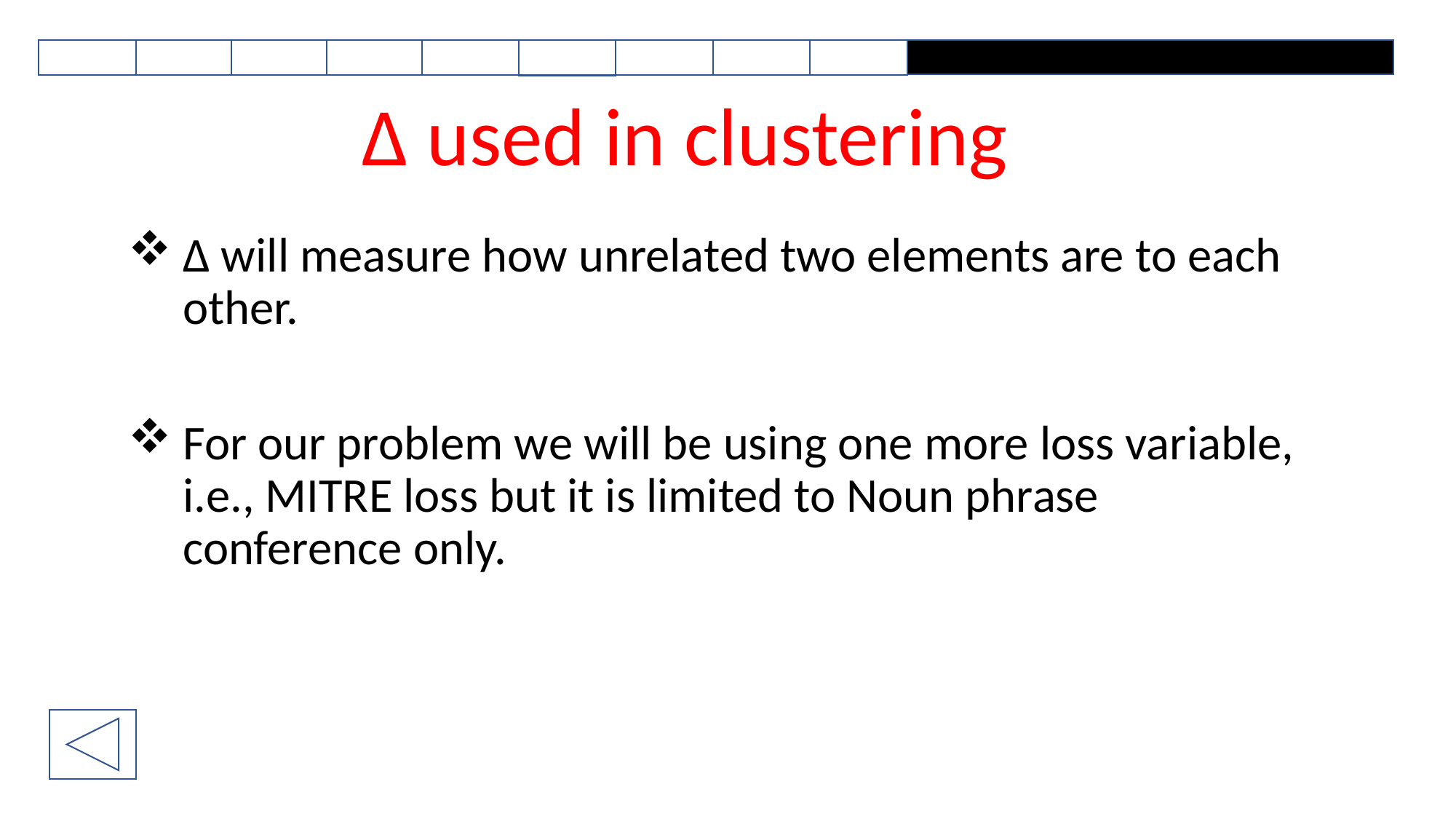

# Δ used in clustering
Δ will measure how unrelated two elements are to each other.

For our problem we will be using one more loss variable, i.e., MITRE loss but it is limited to Noun phrase conference only.